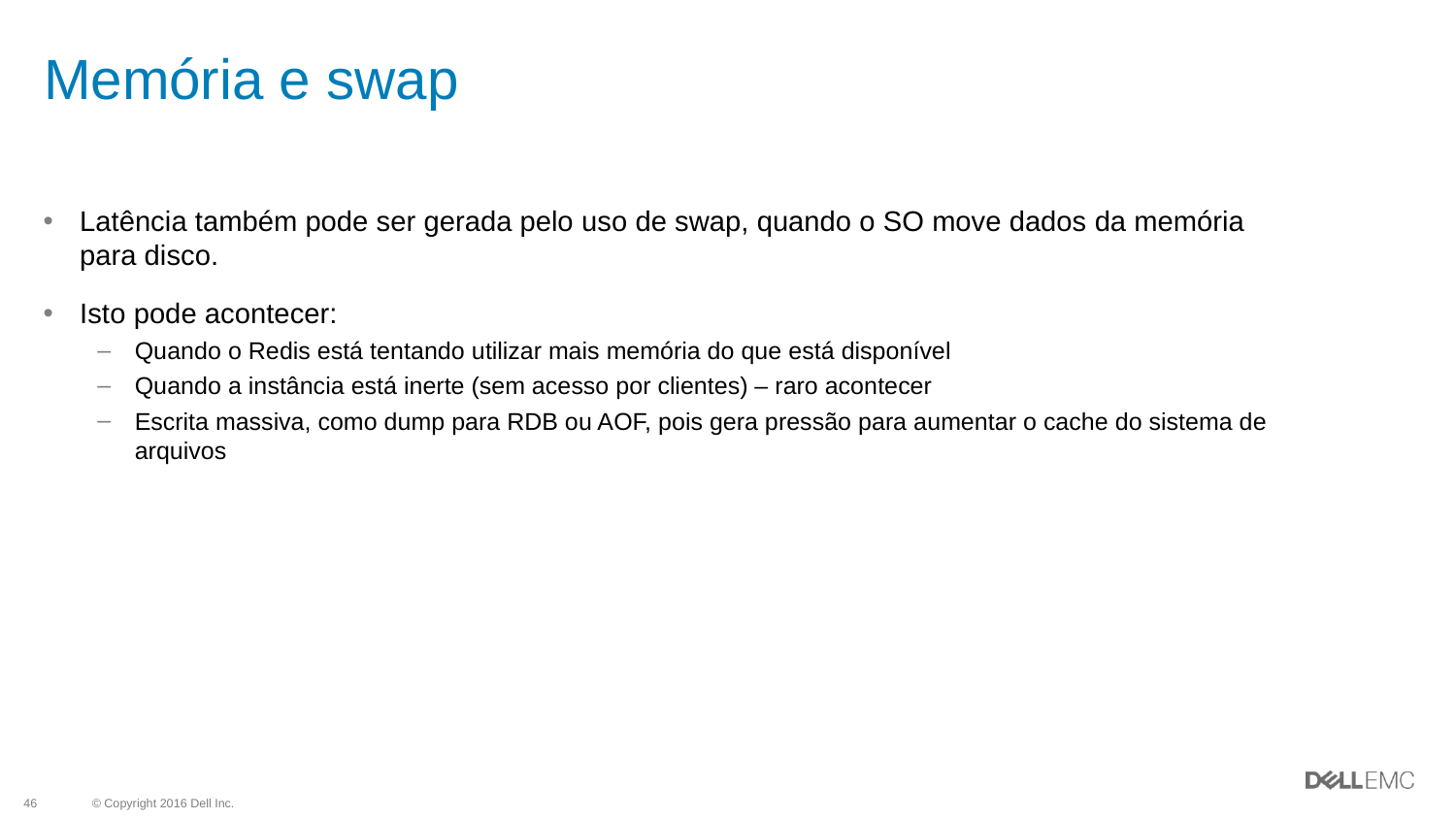

# Memória e swap
Latência também pode ser gerada pelo uso de swap, quando o SO move dados da memória para disco.
Isto pode acontecer:
Quando o Redis está tentando utilizar mais memória do que está disponível
Quando a instância está inerte (sem acesso por clientes) – raro acontecer
Escrita massiva, como dump para RDB ou AOF, pois gera pressão para aumentar o cache do sistema de arquivos